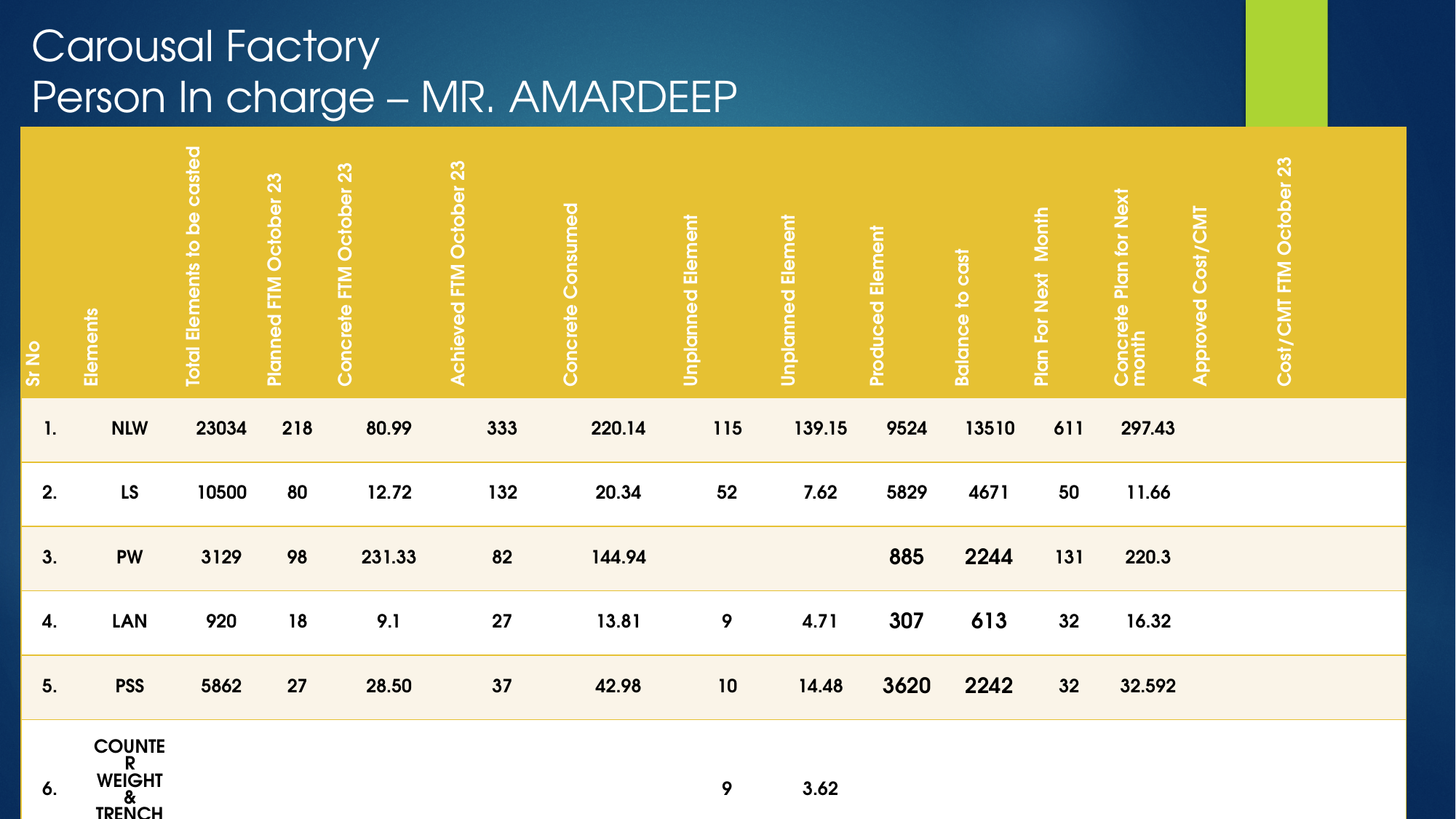

Carousal Factory
Person In charge – MR. AMARDEEP
| Sr No | Elements | Total Elements to be casted | Planned FTM October 23 | Concrete FTM October 23 | Achieved FTM October 23 | Concrete Consumed | Unplanned Element | Unplanned Element | Produced Element | Balance to cast | Plan For Next Month | Concrete Plan for Next month | Approved Cost/CMT | Cost/CMT FTM October 23 |
| --- | --- | --- | --- | --- | --- | --- | --- | --- | --- | --- | --- | --- | --- | --- |
| 1. | NLW | 23034 | 218 | 80.99 | 333 | 220.14 | 115 | 139.15 | 9524 | 13510 | 611 | 297.43 |  |  |
| 2. | LS | 10500 | 80 | 12.72 | 132 | 20.34 | 52 | 7.62 | 5829 | 4671 | 50 | 11.66 |  |  |
| 3. | PW | 3129 | 98 | 231.33 | 82 | 144.94 |  |  | 885 | 2244 | 131 | 220.3 |  |  |
| 4. | LAN | 920 | 18 | 9.1 | 27 | 13.81 | 9 | 4.71 | 307 | 613 | 32 | 16.32 |  |  |
| 5. | PSS | 5862 | 27 | 28.50 | 37 | 42.98 | 10 | 14.48 | 3620 | 2242 | 32 | 32.592 |  |  |
| 6. | COUNTER WEIGHT & TRENCH SLAB |  |  |  |  |  | 9 | 3.62 |  |  |  |  |  |  |
| TOTAL |  |  | 441 | 362.64 | 611 | 442.21 | 195 | 169.58 | 20165 | 23280 | 856 | 578.302 | 1800 | 5630.51 |